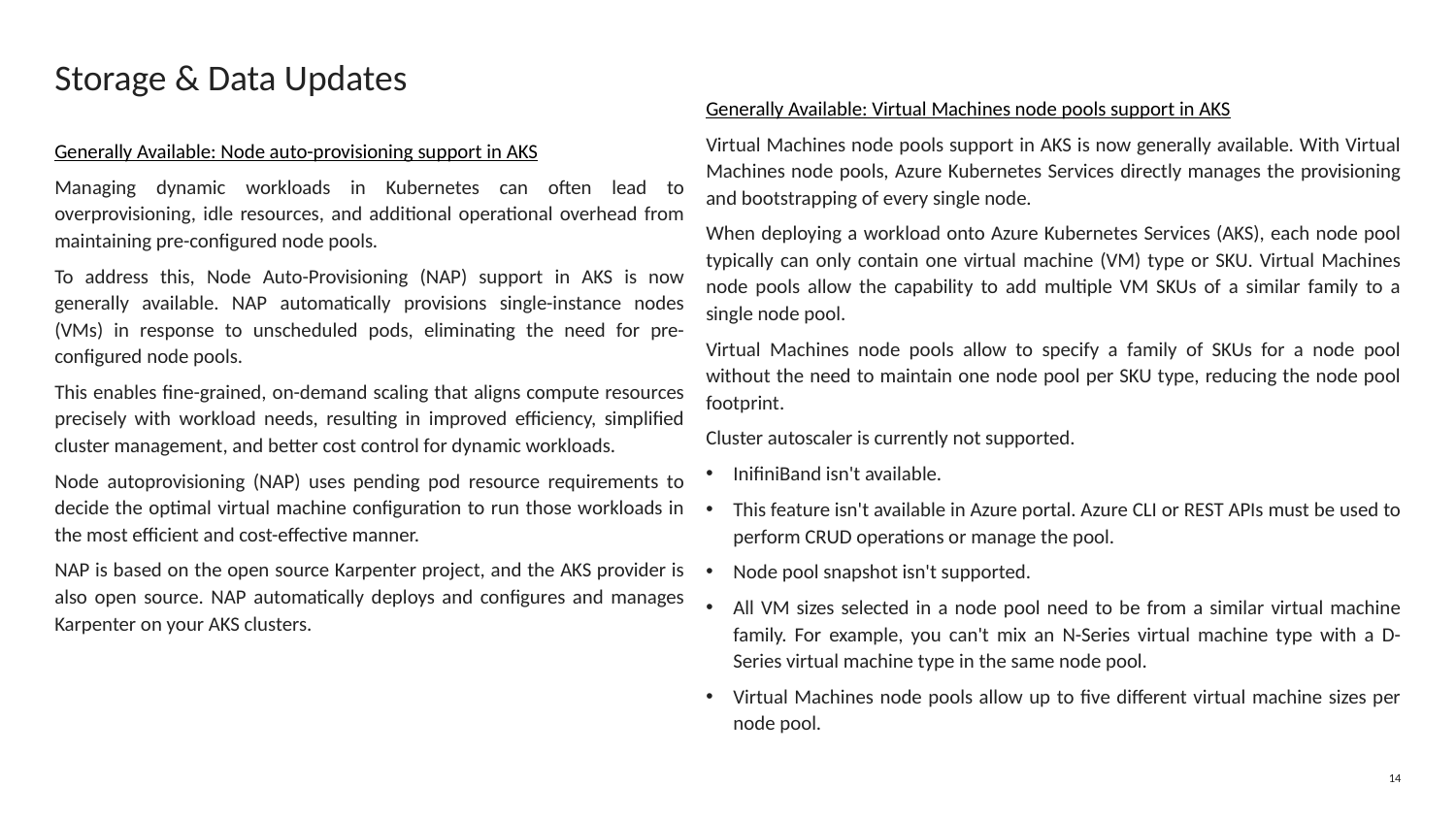

# Storage & Data Updates
Generally Available: Virtual Machines node pools support in AKS
Virtual Machines node pools support in AKS is now generally available. With Virtual Machines node pools, Azure Kubernetes Services directly manages the provisioning and bootstrapping of every single node.
When deploying a workload onto Azure Kubernetes Services (AKS), each node pool typically can only contain one virtual machine (VM) type or SKU. Virtual Machines node pools allow the capability to add multiple VM SKUs of a similar family to a single node pool.
Virtual Machines node pools allow to specify a family of SKUs for a node pool without the need to maintain one node pool per SKU type, reducing the node pool footprint.
Cluster autoscaler is currently not supported.
InifiniBand isn't available.
This feature isn't available in Azure portal. Azure CLI or REST APIs must be used to perform CRUD operations or manage the pool.
Node pool snapshot isn't supported.
All VM sizes selected in a node pool need to be from a similar virtual machine family. For example, you can't mix an N-Series virtual machine type with a D-Series virtual machine type in the same node pool.
Virtual Machines node pools allow up to five different virtual machine sizes per node pool.
Generally Available: Node auto-provisioning support in AKS
Managing dynamic workloads in Kubernetes can often lead to overprovisioning, idle resources, and additional operational overhead from maintaining pre-configured node pools.
To address this, Node Auto-Provisioning (NAP) support in AKS is now generally available. NAP automatically provisions single-instance nodes (VMs) in response to unscheduled pods, eliminating the need for pre-configured node pools.
This enables fine-grained, on-demand scaling that aligns compute resources precisely with workload needs, resulting in improved efficiency, simplified cluster management, and better cost control for dynamic workloads.
Node autoprovisioning (NAP) uses pending pod resource requirements to decide the optimal virtual machine configuration to run those workloads in the most efficient and cost-effective manner.
NAP is based on the open source Karpenter project, and the AKS provider is also open source. NAP automatically deploys and configures and manages Karpenter on your AKS clusters.